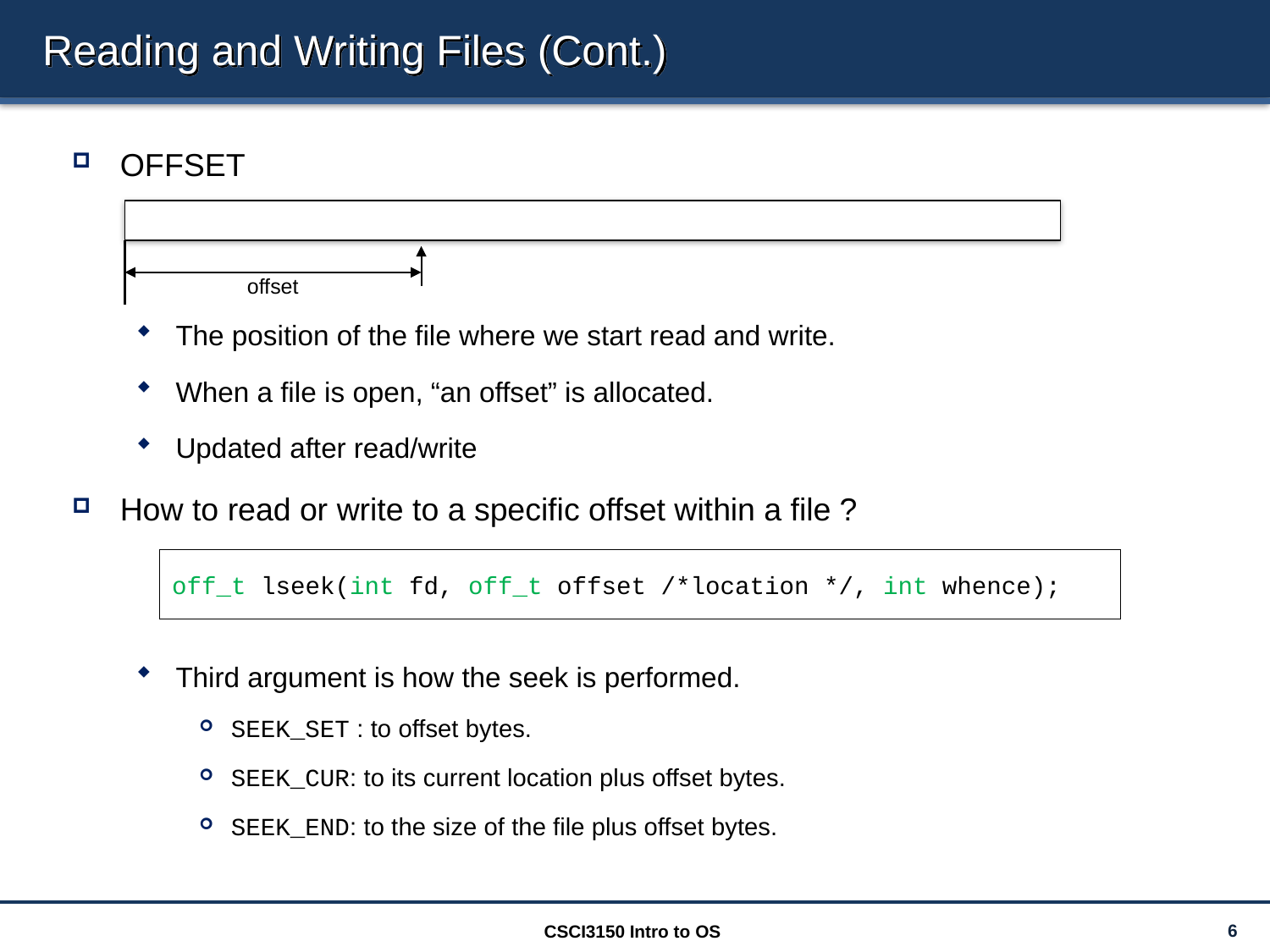

# Reading and Writing Files (Cont.)
OFFSET

The position of the file where we start read and write.
When a file is open, “an offset” is allocated.
Updated after read/write
How to read or write to a specific offset within a file ?

Third argument is how the seek is performed.
SEEK_SET : to offset bytes.
SEEK_CUR: to its current location plus offset bytes.
SEEK_END: to the size of the file plus offset bytes.

offset
off_t lseek(int fd, off_t offset /*location */, int whence);
CSCI3150 Intro to OS
6